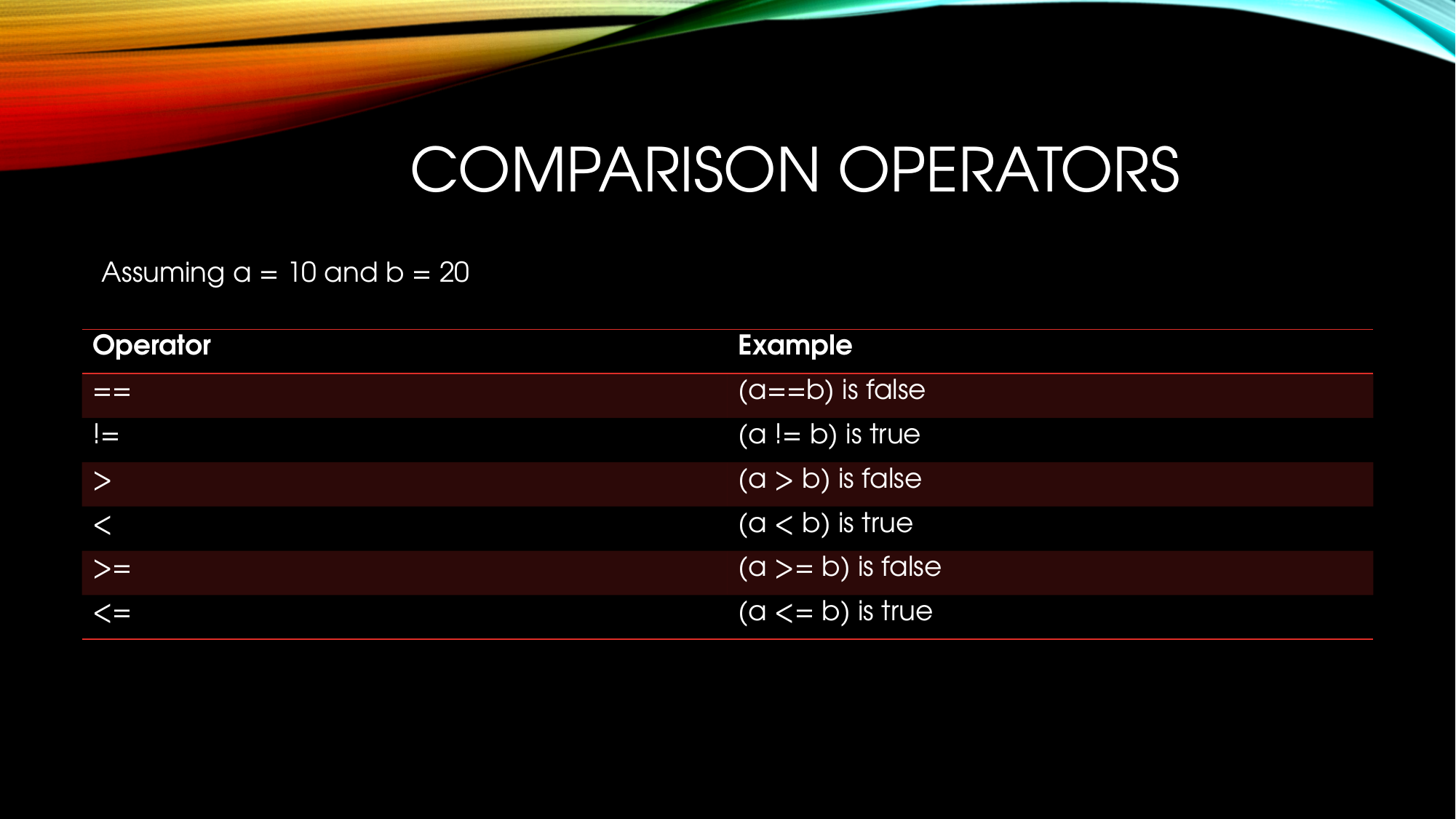

# Comparison operators
Assuming a = 10 and b = 20
| Operator | Example |
| --- | --- |
| == | (a==b) is false |
| != | (a != b) is true |
| > | (a > b) is false |
| < | (a < b) is true |
| >= | (a >= b) is false |
| <= | (a <= b) is true |